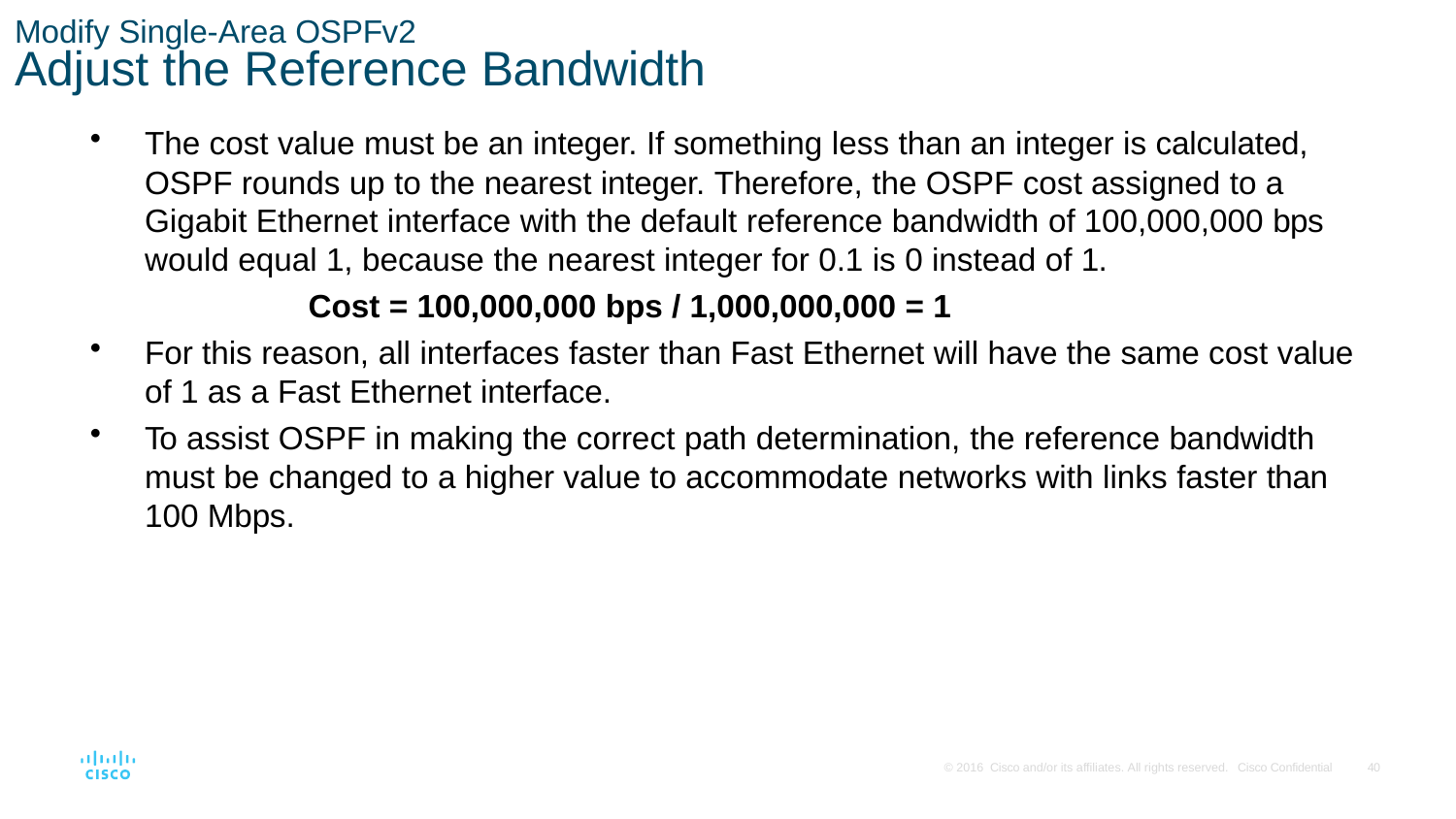

Modify Single-Area OSPFv2
# Adjust the Reference Bandwidth
The cost value must be an integer. If something less than an integer is calculated, OSPF rounds up to the nearest integer. Therefore, the OSPF cost assigned to a Gigabit Ethernet interface with the default reference bandwidth of 100,000,000 bps would equal 1, because the nearest integer for 0.1 is 0 instead of 1.
Cost = 100,000,000 bps / 1,000,000,000 = 1
For this reason, all interfaces faster than Fast Ethernet will have the same cost value of 1 as a Fast Ethernet interface.
To assist OSPF in making the correct path determination, the reference bandwidth must be changed to a higher value to accommodate networks with links faster than 100 Mbps.
© 2016 Cisco and/or its affiliates. All rights reserved. Cisco Confidential
40